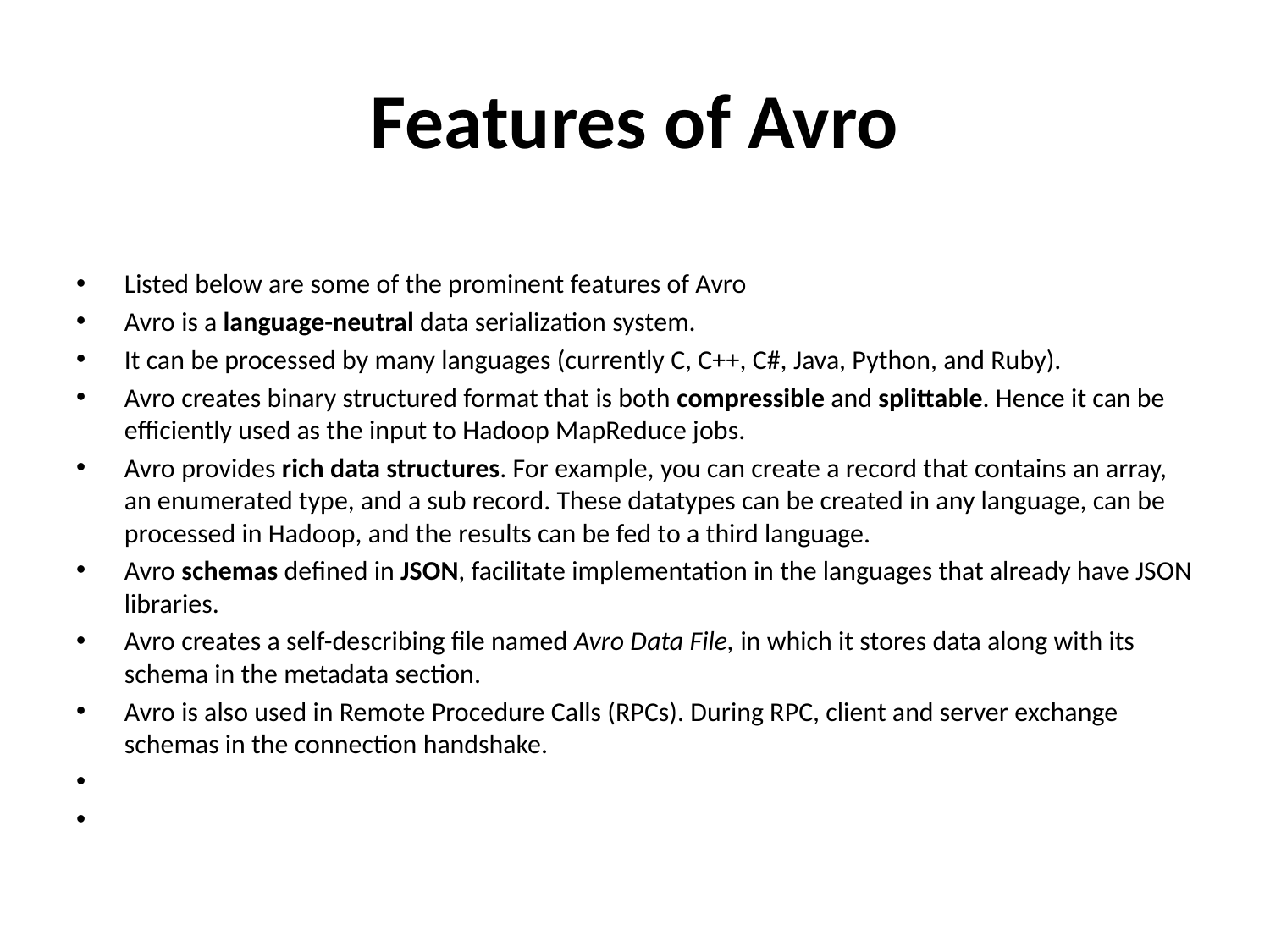

# Features of Avro

Listed below are some of the prominent features of Avro
Avro is a language-neutral data serialization system.
It can be processed by many languages (currently C, C++, C#, Java, Python, and Ruby).
Avro creates binary structured format that is both compressible and splittable. Hence it can be efficiently used as the input to Hadoop MapReduce jobs.
Avro provides rich data structures. For example, you can create a record that contains an array, an enumerated type, and a sub record. These datatypes can be created in any language, can be processed in Hadoop, and the results can be fed to a third language.
Avro schemas defined in JSON, facilitate implementation in the languages that already have JSON libraries.
Avro creates a self-describing file named Avro Data File, in which it stores data along with its schema in the metadata section.
Avro is also used in Remote Procedure Calls (RPCs). During RPC, client and server exchange schemas in the connection handshake.